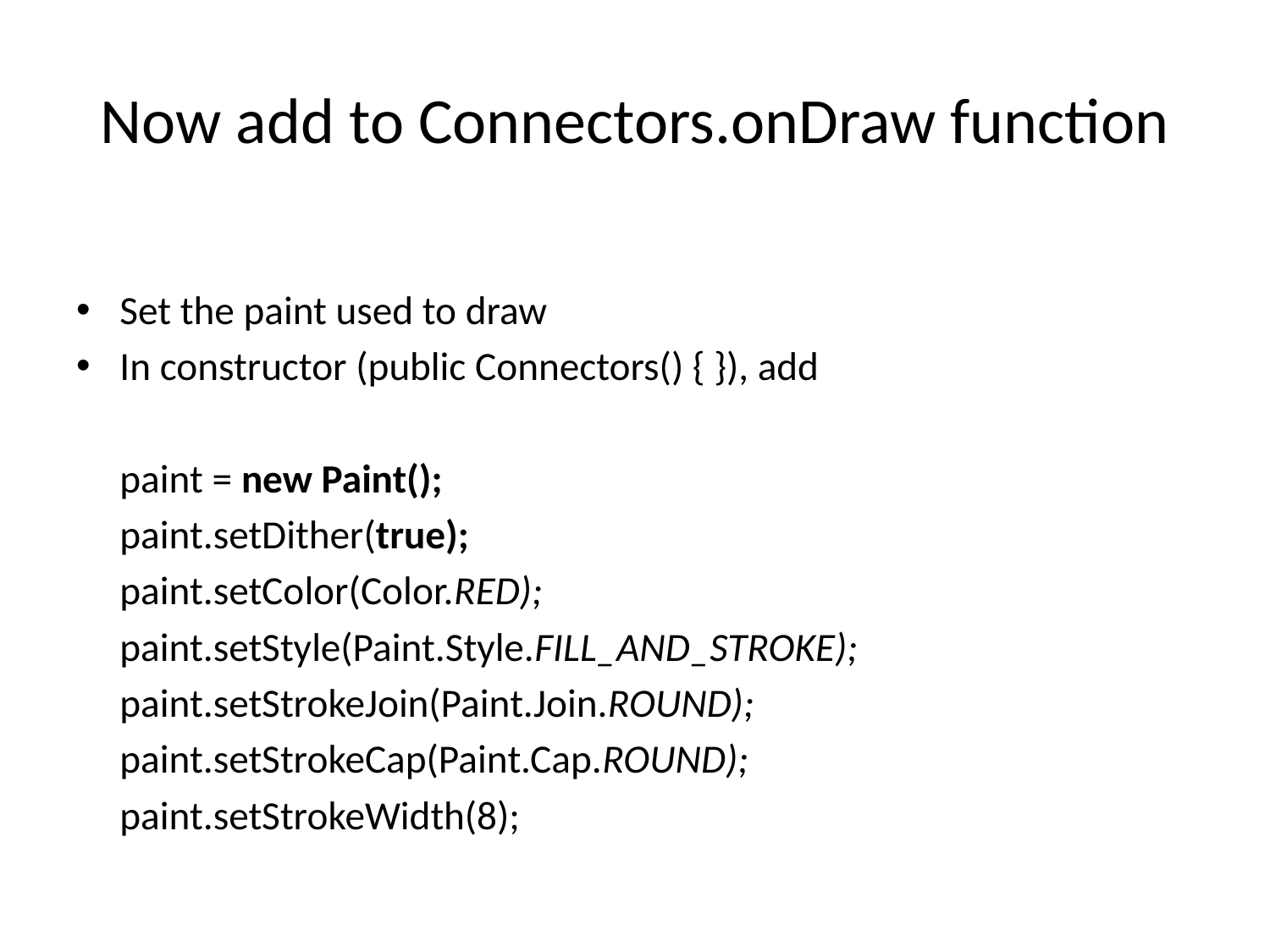

# Now add to Connectors.onDraw function

Set the paint used to draw
In constructor (public Connectors() { }), add

	paint = new Paint();
	paint.setDither(true);
	paint.setColor(Color.RED);
	paint.setStyle(Paint.Style.FILL_AND_STROKE);
	paint.setStrokeJoin(Paint.Join.ROUND);
	paint.setStrokeCap(Paint.Cap.ROUND);
	paint.setStrokeWidth(8);